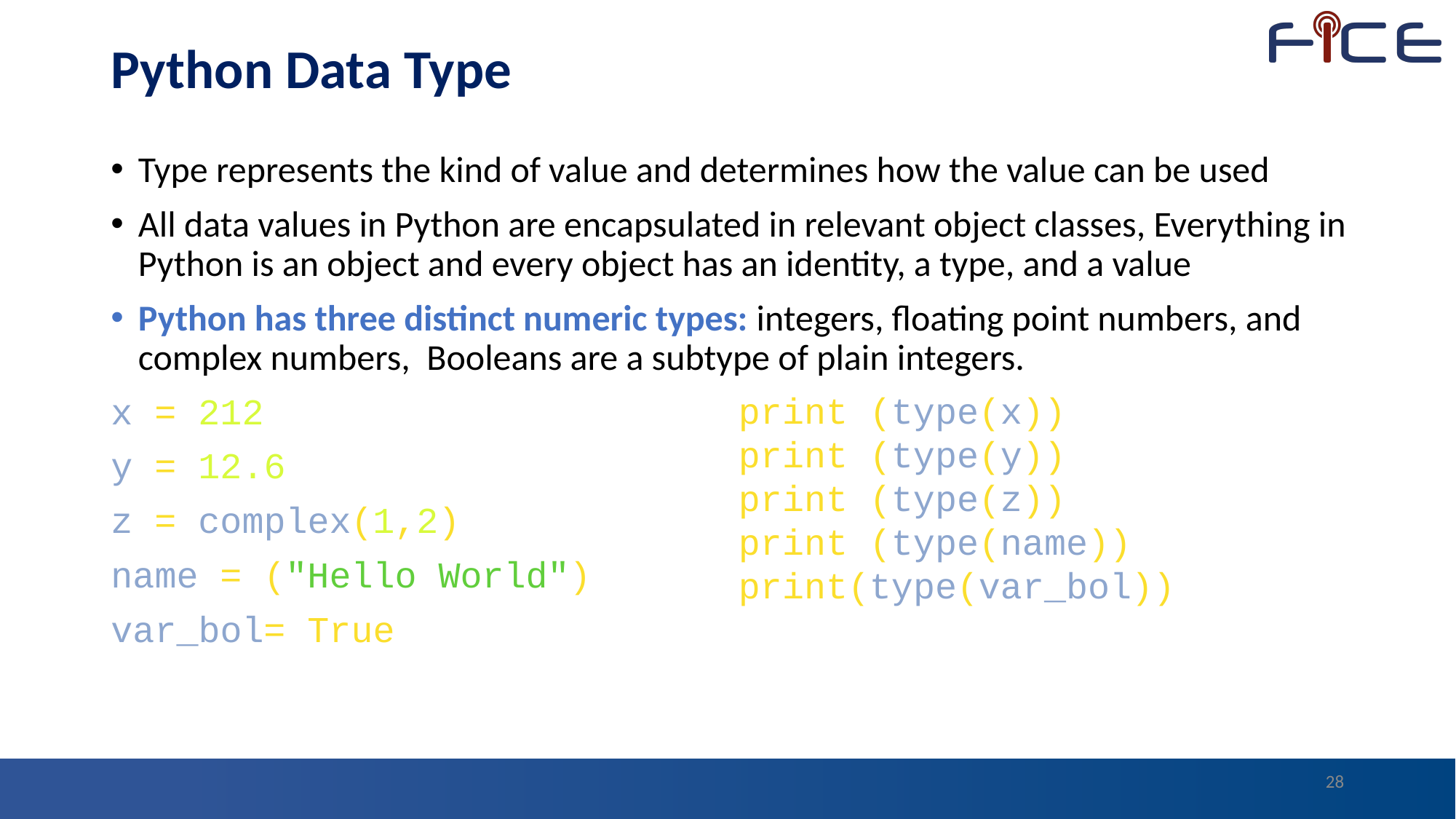

# Python Data Type
Type represents the kind of value and determines how the value can be used
All data values in Python are encapsulated in relevant object classes, Everything in Python is an object and every object has an identity, a type, and a value
Python has three distinct numeric types: integers, floating point numbers, and complex numbers,  Booleans are a subtype of plain integers.
x = 212
y = 12.6
z = complex(1,2)
name = ("Hello World")
var_bol= True

print (type(x))
print (type(y))
print (type(z))
print (type(name))
print(type(var_bol))

28